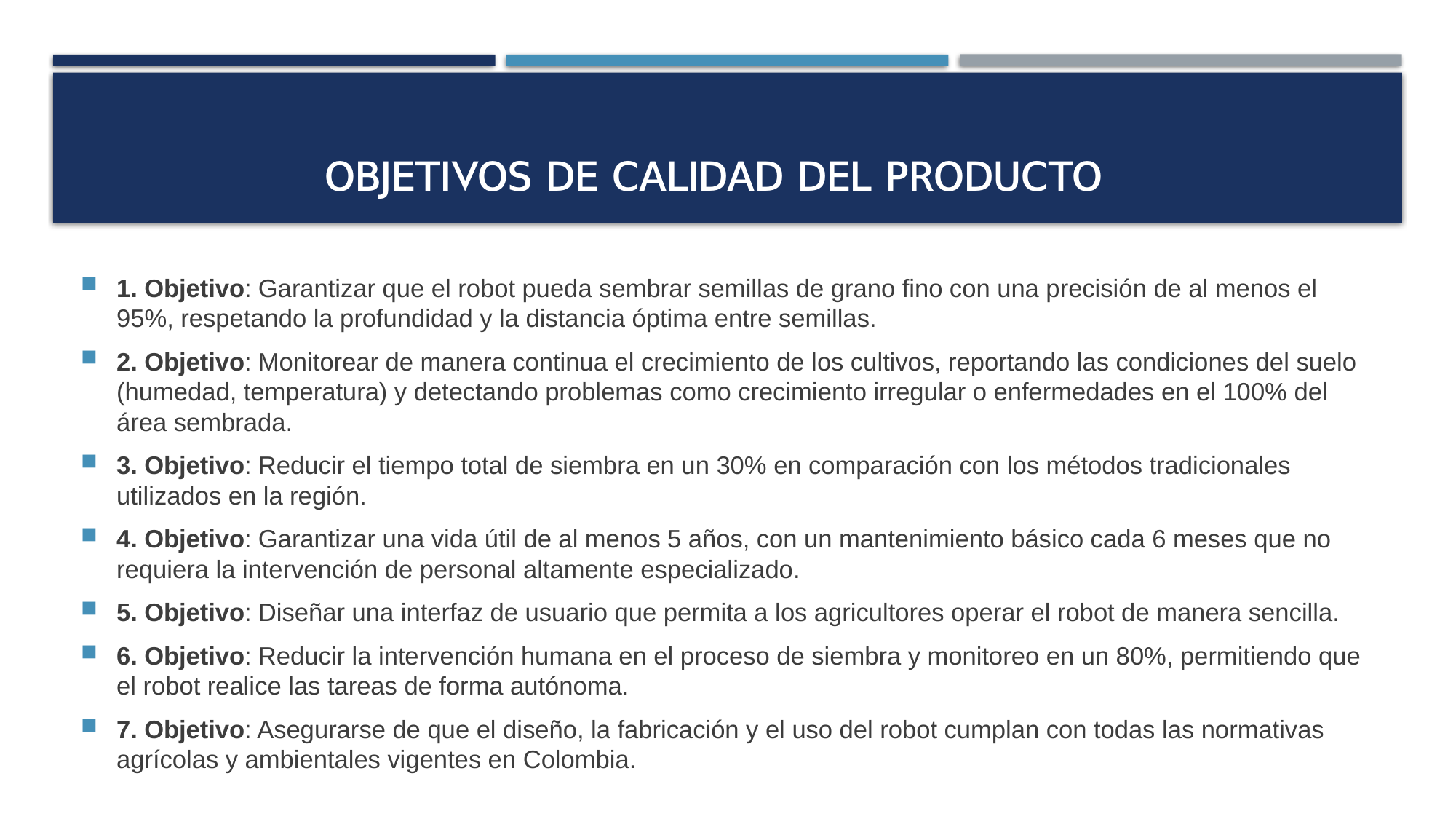

# Objetivos de calidad del producto
1. Objetivo: Garantizar que el robot pueda sembrar semillas de grano fino con una precisión de al menos el 95%, respetando la profundidad y la distancia óptima entre semillas.
2. Objetivo: Monitorear de manera continua el crecimiento de los cultivos, reportando las condiciones del suelo (humedad, temperatura) y detectando problemas como crecimiento irregular o enfermedades en el 100% del área sembrada.
3. Objetivo: Reducir el tiempo total de siembra en un 30% en comparación con los métodos tradicionales utilizados en la región.
4. Objetivo: Garantizar una vida útil de al menos 5 años, con un mantenimiento básico cada 6 meses que no requiera la intervención de personal altamente especializado.
5. Objetivo: Diseñar una interfaz de usuario que permita a los agricultores operar el robot de manera sencilla.
6. Objetivo: Reducir la intervención humana en el proceso de siembra y monitoreo en un 80%, permitiendo que el robot realice las tareas de forma autónoma.
7. Objetivo: Asegurarse de que el diseño, la fabricación y el uso del robot cumplan con todas las normativas agrícolas y ambientales vigentes en Colombia.